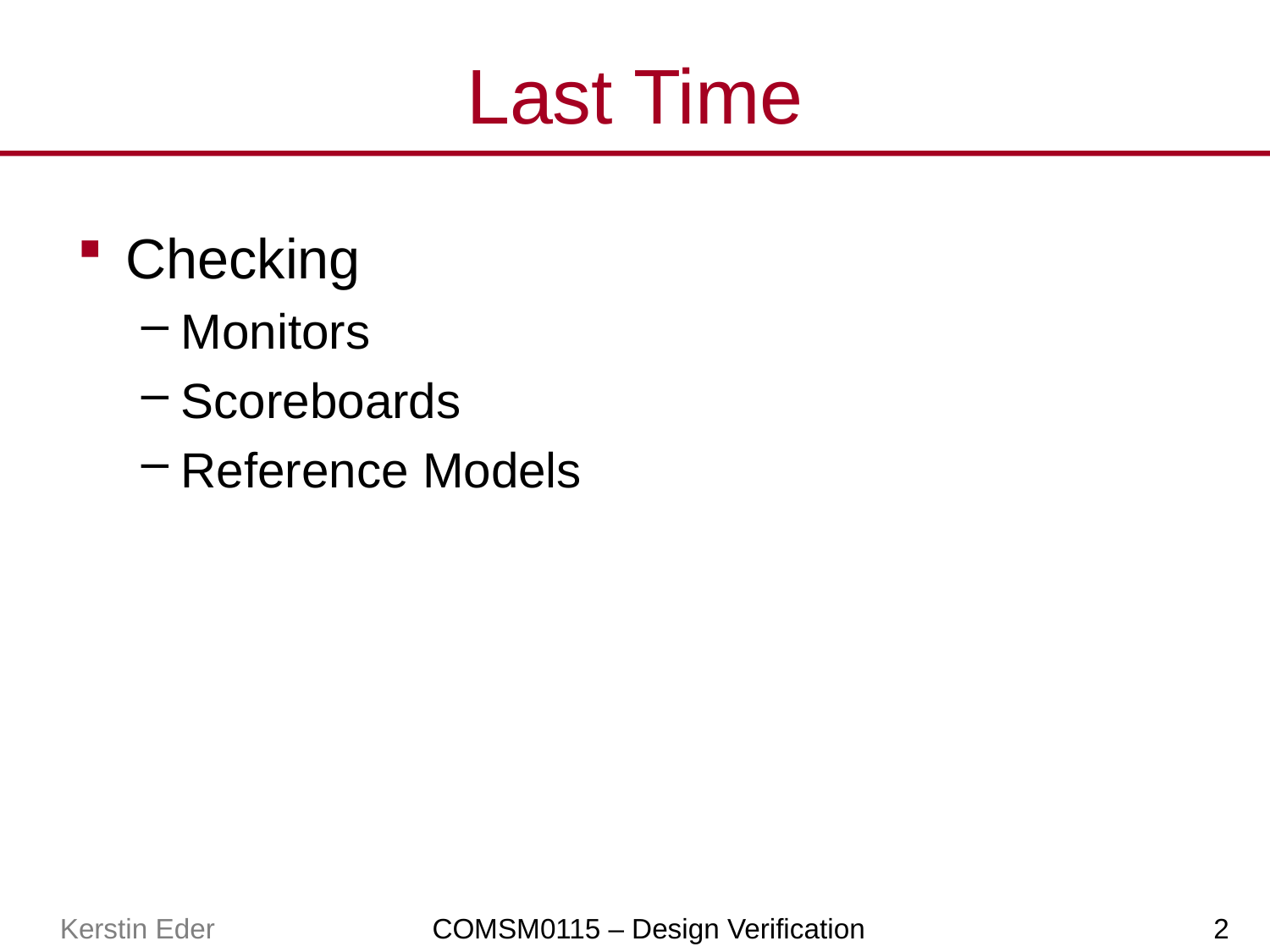

# Last Time
Checking
Monitors
Scoreboards
Reference Models